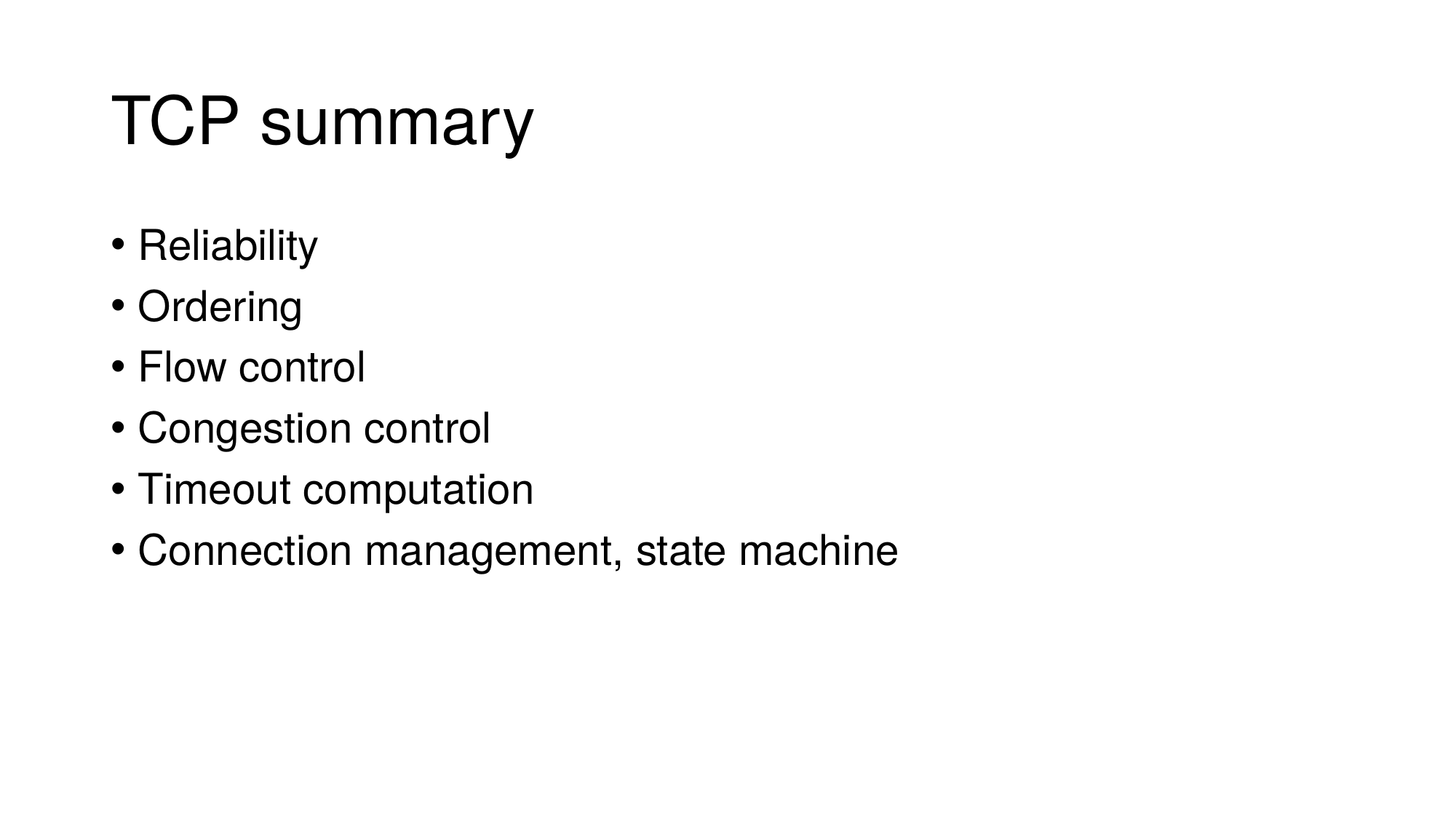

# TCP summary
Reliability
Ordering
Flow control
Congestion control
Timeout computation
Connection management, state machine